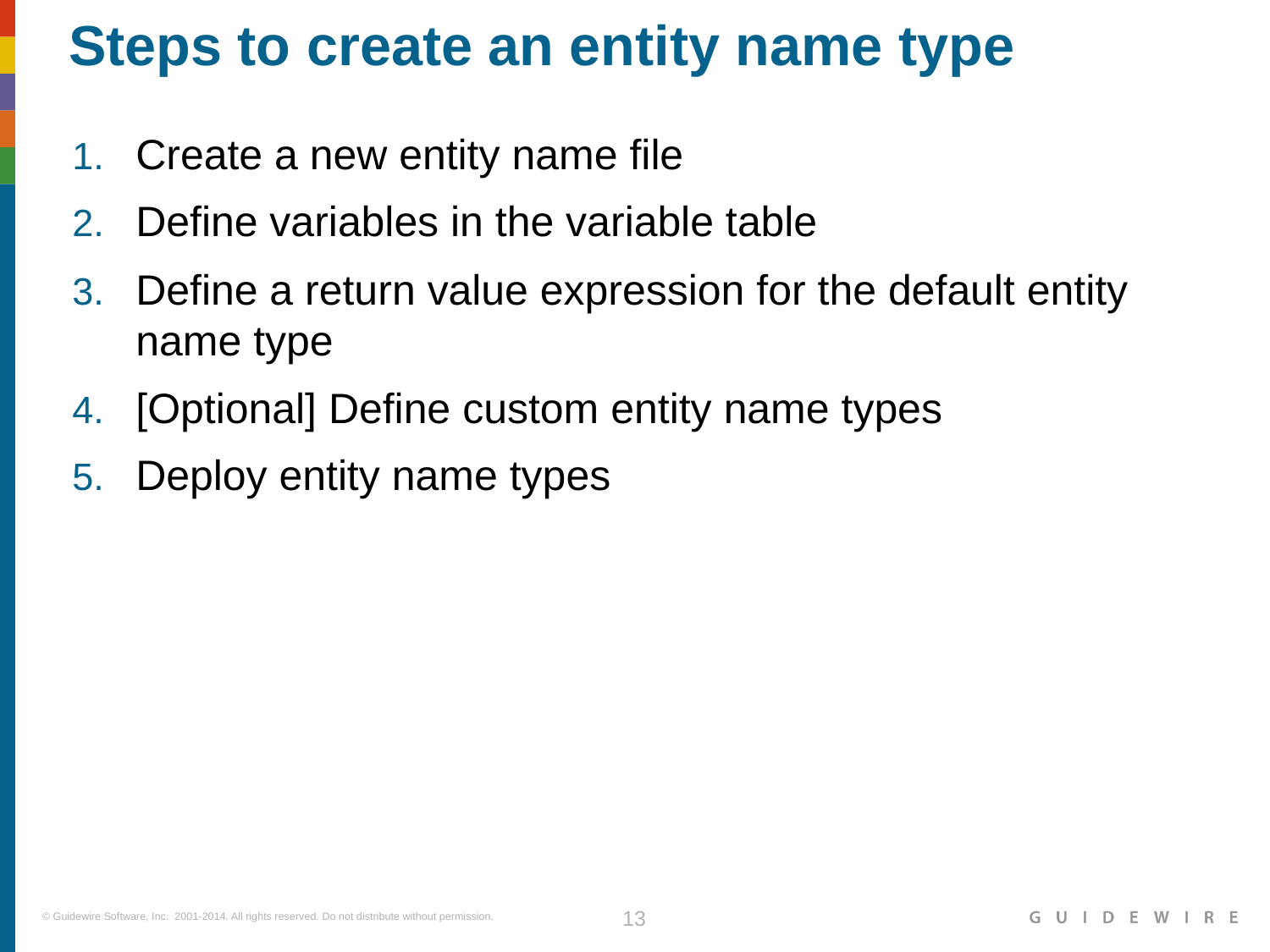

# Steps to create an entity name type
Create a new entity name file
Define variables in the variable table
Define a return value expression for the default entity name type
[Optional] Define custom entity name types
Deploy entity name types
Define variables